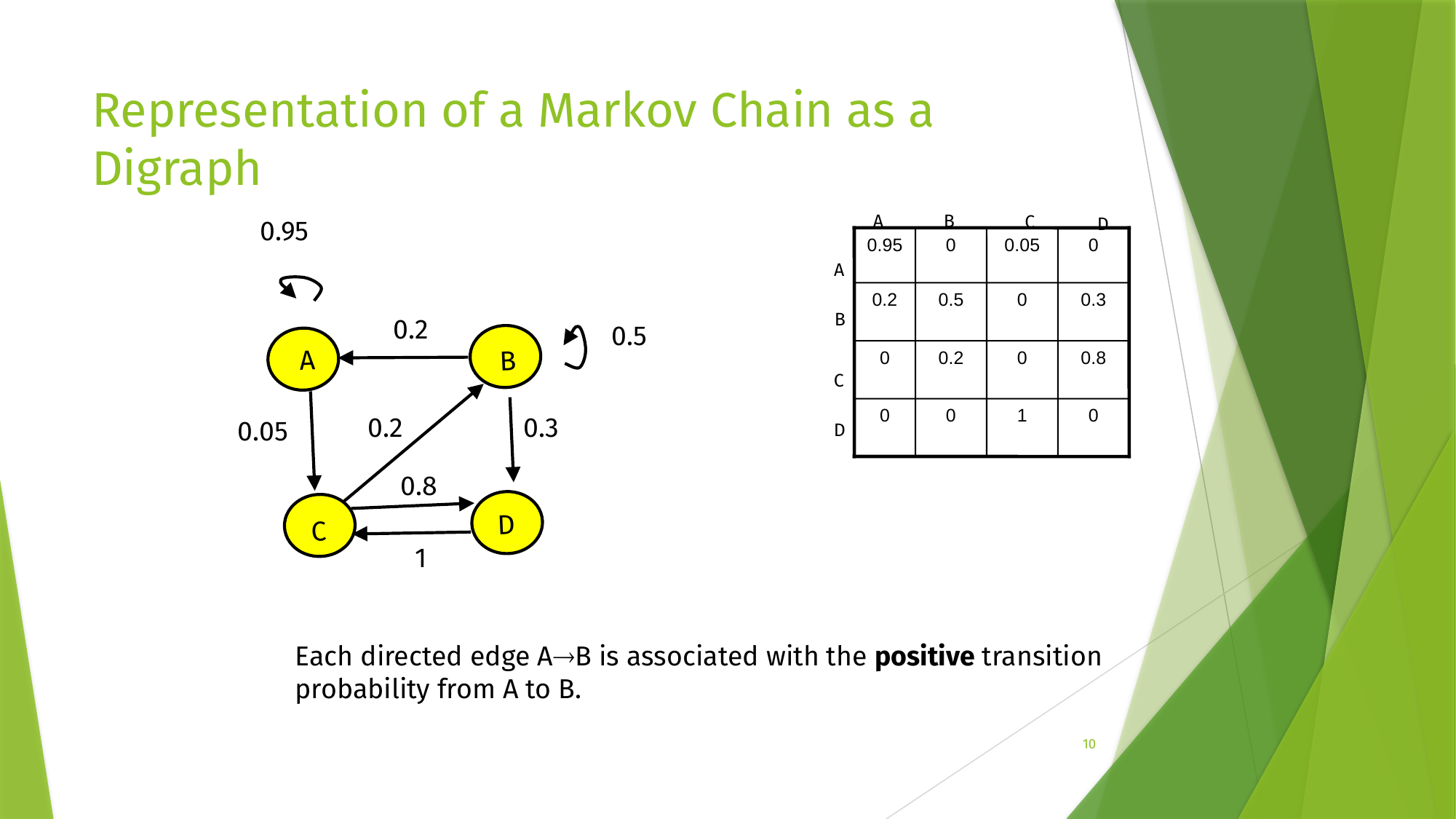

# Representation of a Markov Chain as a Digraph
A
B
C
D
0.95

0

0.05

0

A
0.2

0.5
0
0.3
B
0

0.2
0
0.8
C
0

0
1
0
D

0.95

0.2
0.5

A
B

0.2
0.3
0.05
0.8

D

C

1
Each directed edge A→B is associated with the positive transition probability from A to B.
10